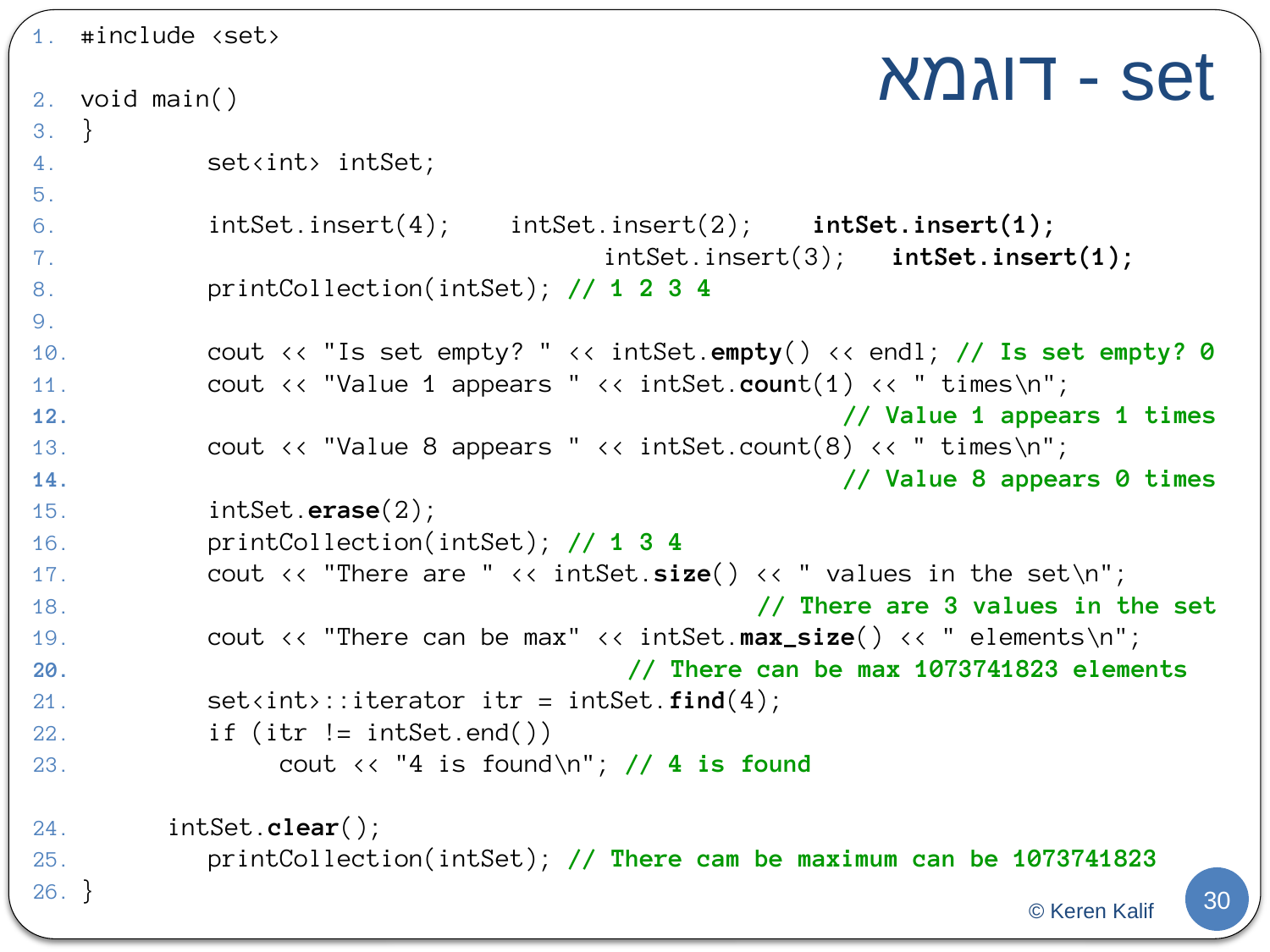

# set - דוגמא
#include <set>

void main()
}
	set<int> intSet;

	intSet.insert(4);    intSet.insert(2);    intSet.insert(1);
				 intSet.insert(3);   intSet.insert(1);
	printCollection(intSet); // 1 2 3 4

	cout << "Is set empty? " << intSet.empty() << endl; // Is set empty? 0
	cout << "Value 1 appears " << intSet.count(1) << " times\n";
						// Value 1 appears 1 times
	cout << "Value 8 appears " << intSet.count(8) << " times\n";
						// Value 8 appears 0 times
	intSet.erase(2);
	printCollection(intSet); // 1 3 4
	cout << "There are " << intSet.size() << " values in the set\n";
                                               // There are 3 values in the set
	cout << "There can be max" << intSet.max_size() << " elements\n";
                                      // There can be max 1073741823 elements
	set<int>::iterator itr = intSet.find(4);
	if (itr != intSet.end())
	     cout << "4 is found\n"; // 4 is found

      intSet.clear();
	printCollection(intSet); // There cam be maximum can be 1073741823
}
30
© Keren Kalif